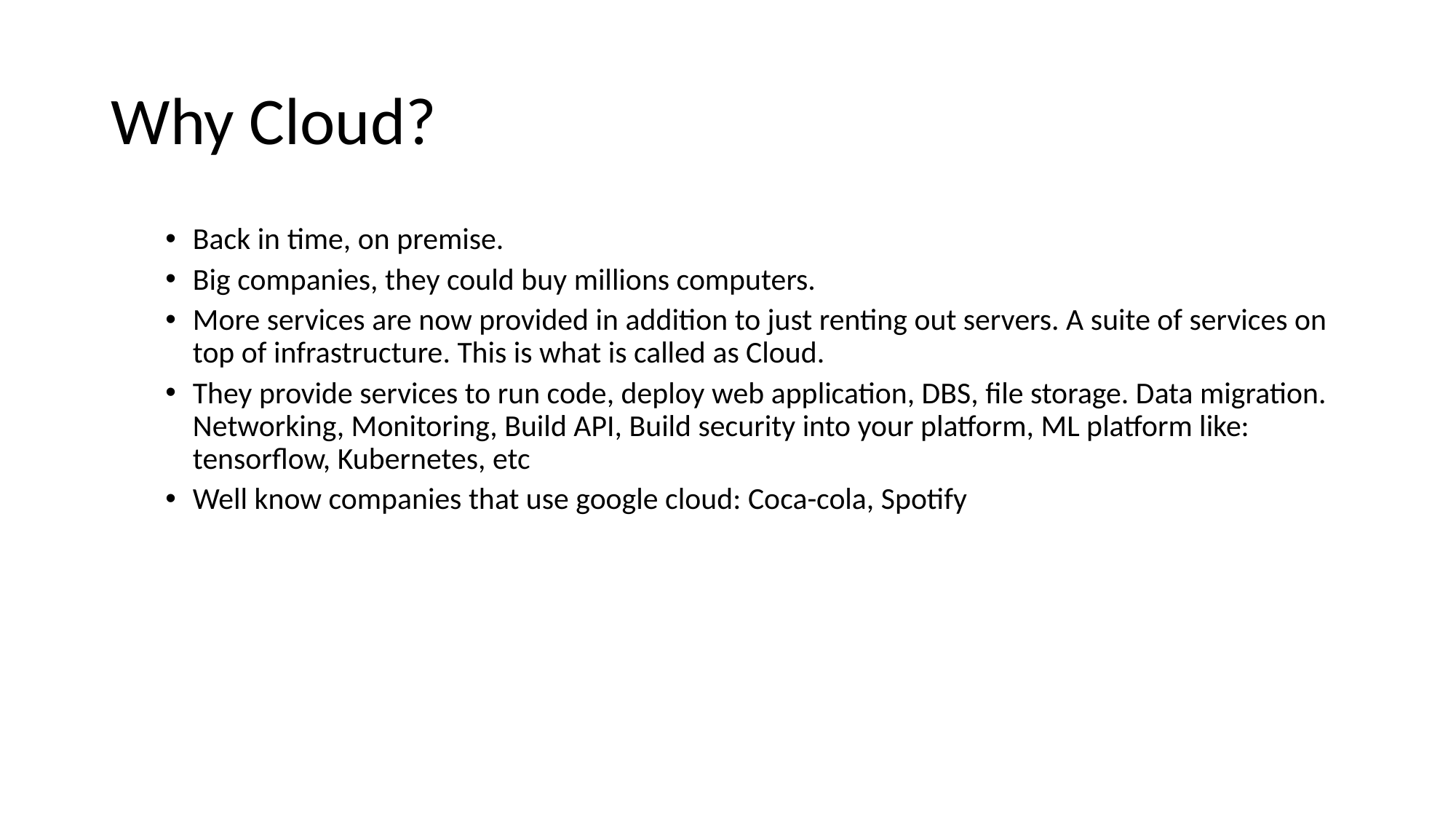

# Why Cloud?
Back in time, on premise.
Big companies, they could buy millions computers.
More services are now provided in addition to just renting out servers. A suite of services on top of infrastructure. This is what is called as Cloud.
They provide services to run code, deploy web application, DBS, file storage. Data migration. Networking, Monitoring, Build API, Build security into your platform, ML platform like: tensorflow, Kubernetes, etc
Well know companies that use google cloud: Coca-cola, Spotify